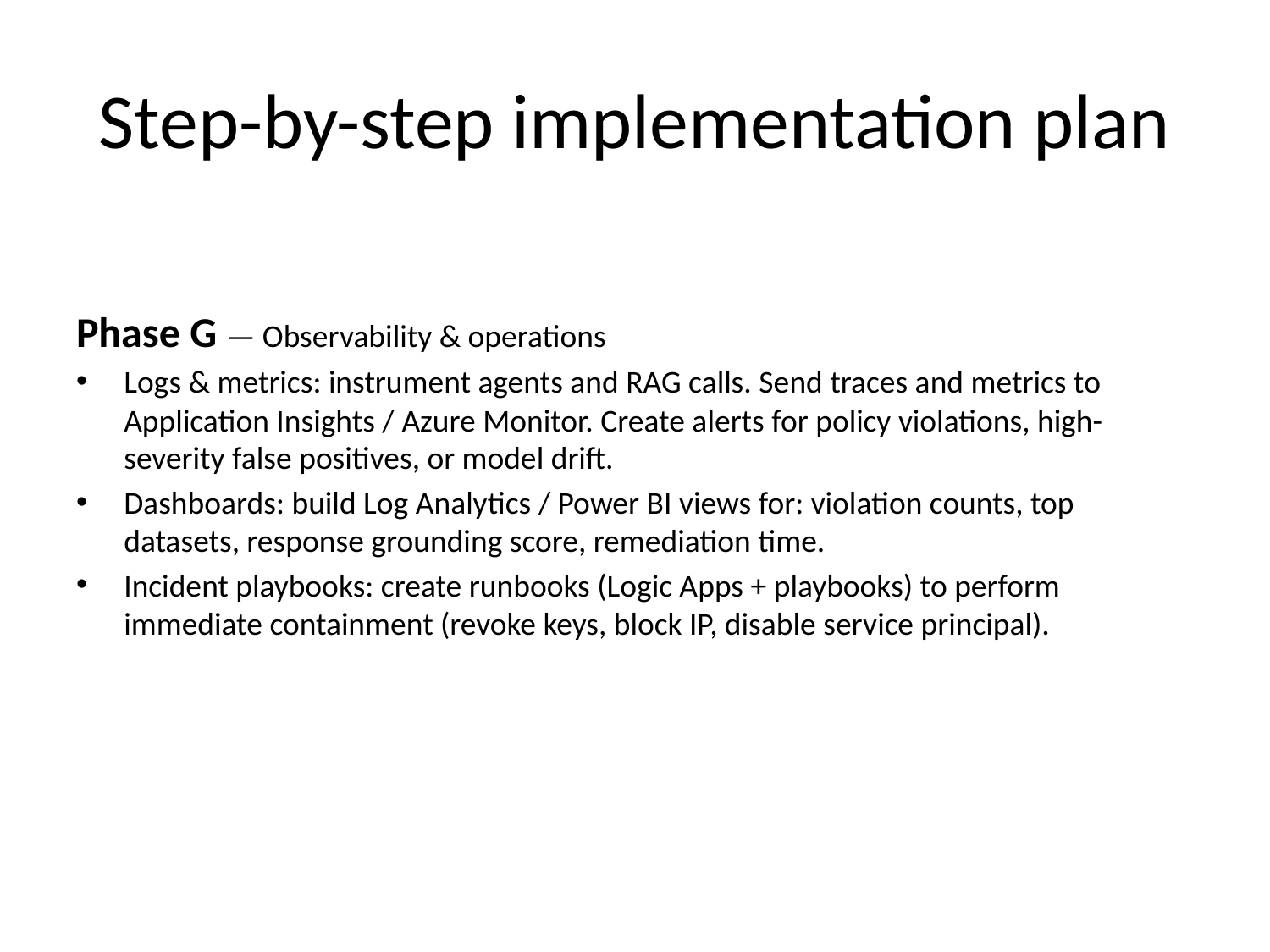

# Step-by-step implementation plan

Phase G — Observability & operations
Logs & metrics: instrument agents and RAG calls. Send traces and metrics to Application Insights / Azure Monitor. Create alerts for policy violations, high-severity false positives, or model drift.
Dashboards: build Log Analytics / Power BI views for: violation counts, top datasets, response grounding score, remediation time.
Incident playbooks: create runbooks (Logic Apps + playbooks) to perform immediate containment (revoke keys, block IP, disable service principal).